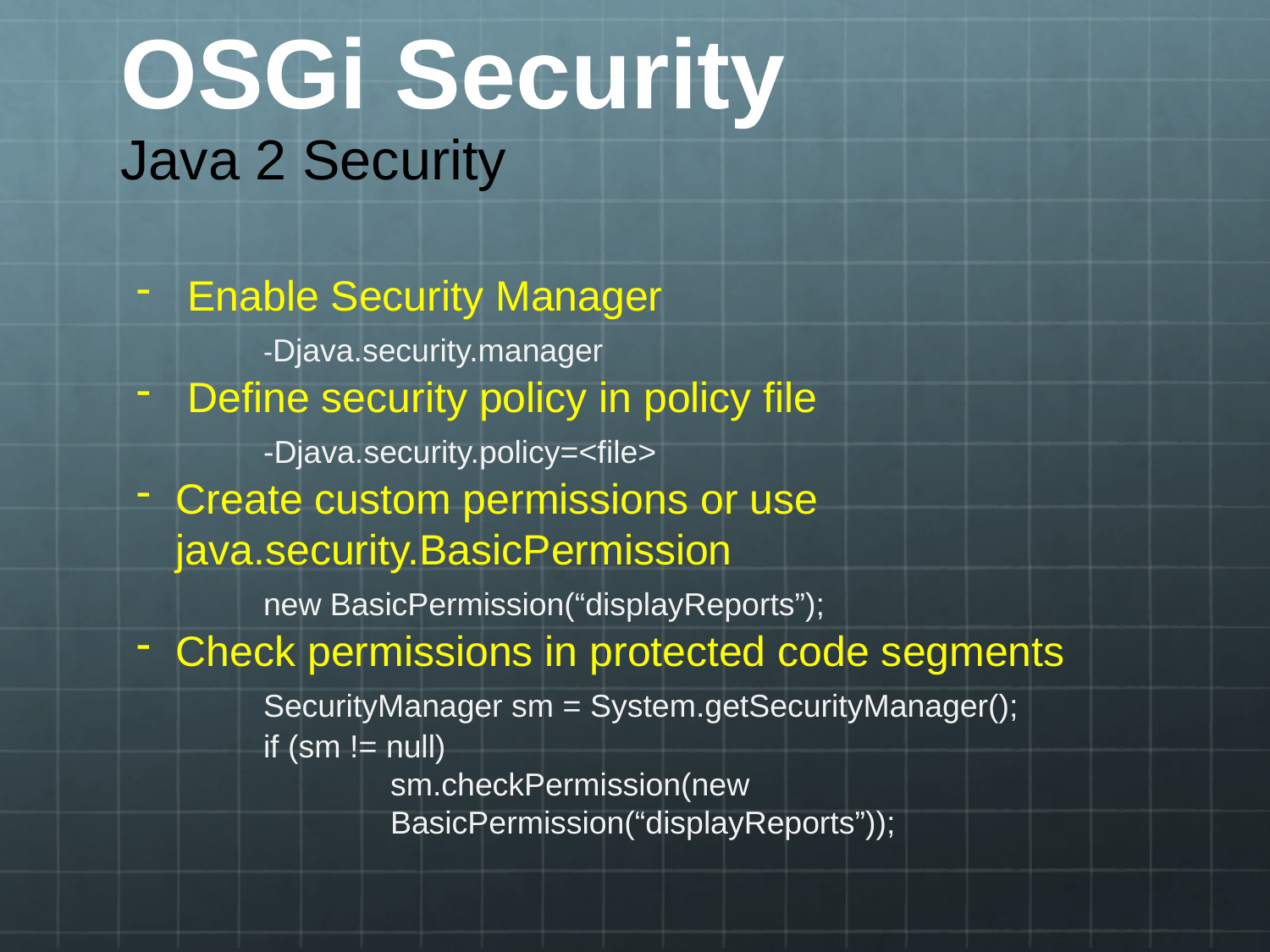

OSGi Security

Java 2 Security
 Enable Security Manager
	-Djava.security.manager
 Define security policy in policy file
	-Djava.security.policy=<file>
Create custom permissions or use java.security.BasicPermission
	new BasicPermission(“displayReports”);
Check permissions in protected code segments
	SecurityManager sm = System.getSecurityManager();
	if (sm != null)
		sm.checkPermission(new 					BasicPermission(“displayReports”));